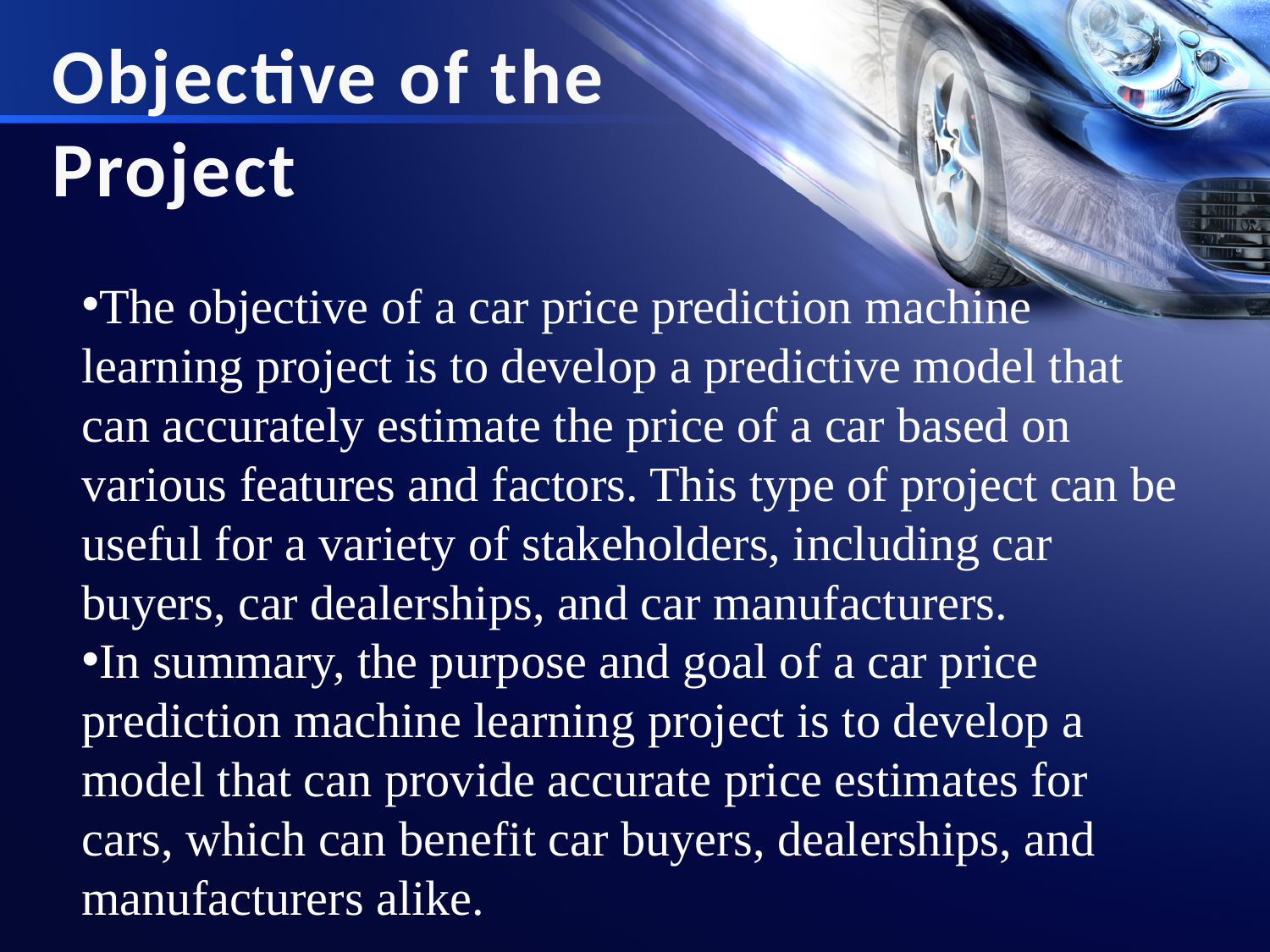

Objective of the Project

The objective of a car price prediction machine learning project is to develop a predictive model that can accurately estimate the price of a car based on various features and factors. This type of project can be useful for a variety of stakeholders, including car buyers, car dealerships, and car manufacturers.
In summary, the purpose and goal of a car price prediction machine learning project is to develop a model that can provide accurate price estimates for cars, which can benefit car buyers, dealerships, and manufacturers alike.